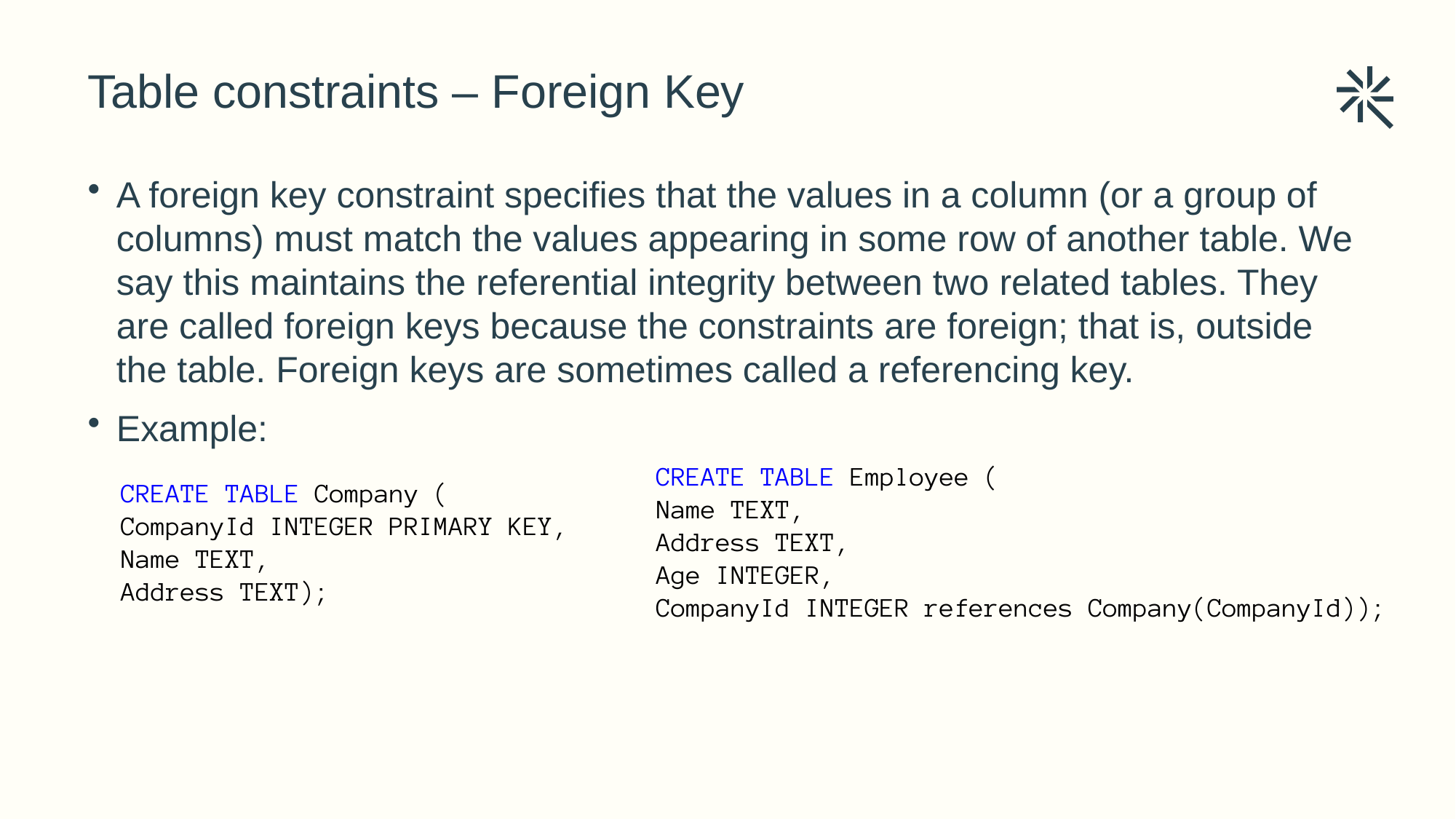

# Table constraints – Foreign Key
A foreign key constraint specifies that the values in a column (or a group of columns) must match the values appearing in some row of another table. We say this maintains the referential integrity between two related tables. They are called foreign keys because the constraints are foreign; that is, outside the table. Foreign keys are sometimes called a referencing key.
Example:
CREATE TABLE Employee (
Name TEXT,
Address TEXT,
Age INTEGER,
CompanyId INTEGER references Company(CompanyId));
CREATE TABLE Company (
CompanyId INTEGER PRIMARY KEY,
Name TEXT,
Address TEXT);